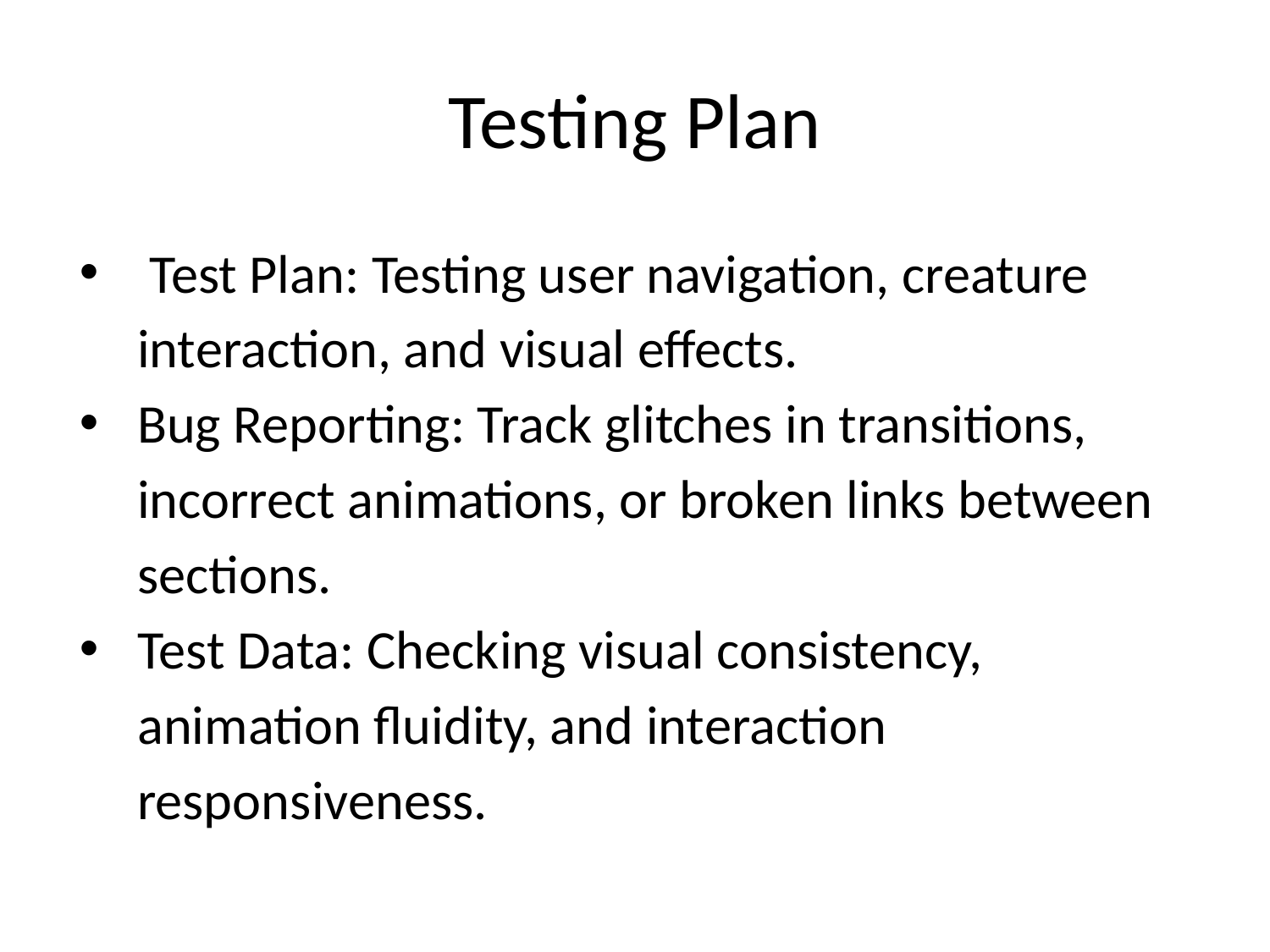

# Testing Plan
 Test Plan: Testing user navigation, creature interaction, and visual effects.
Bug Reporting: Track glitches in transitions, incorrect animations, or broken links between sections.
Test Data: Checking visual consistency, animation fluidity, and interaction responsiveness.